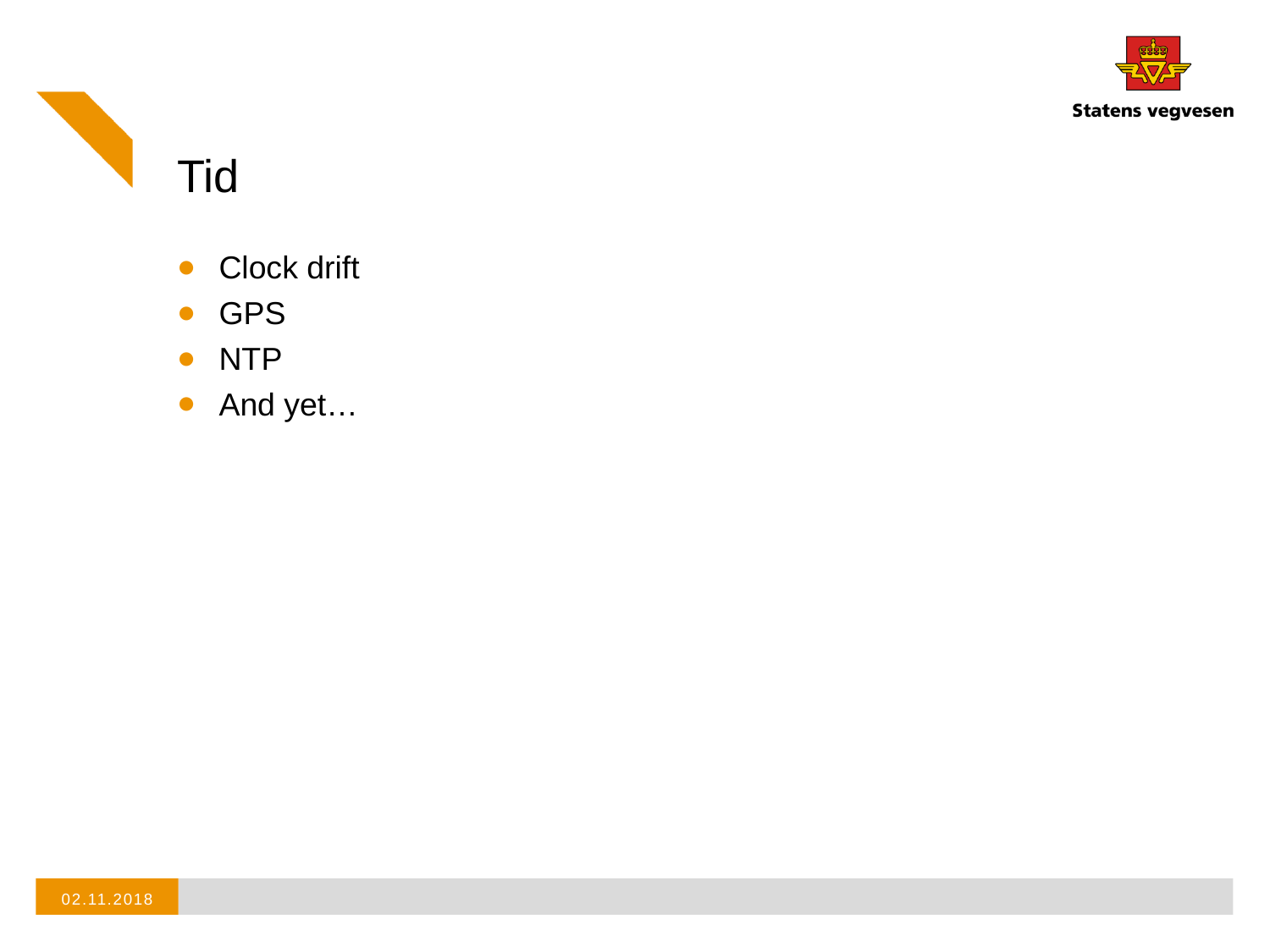

# Tid
Clock drift
GPS
NTP
And yet…
02.11.2018